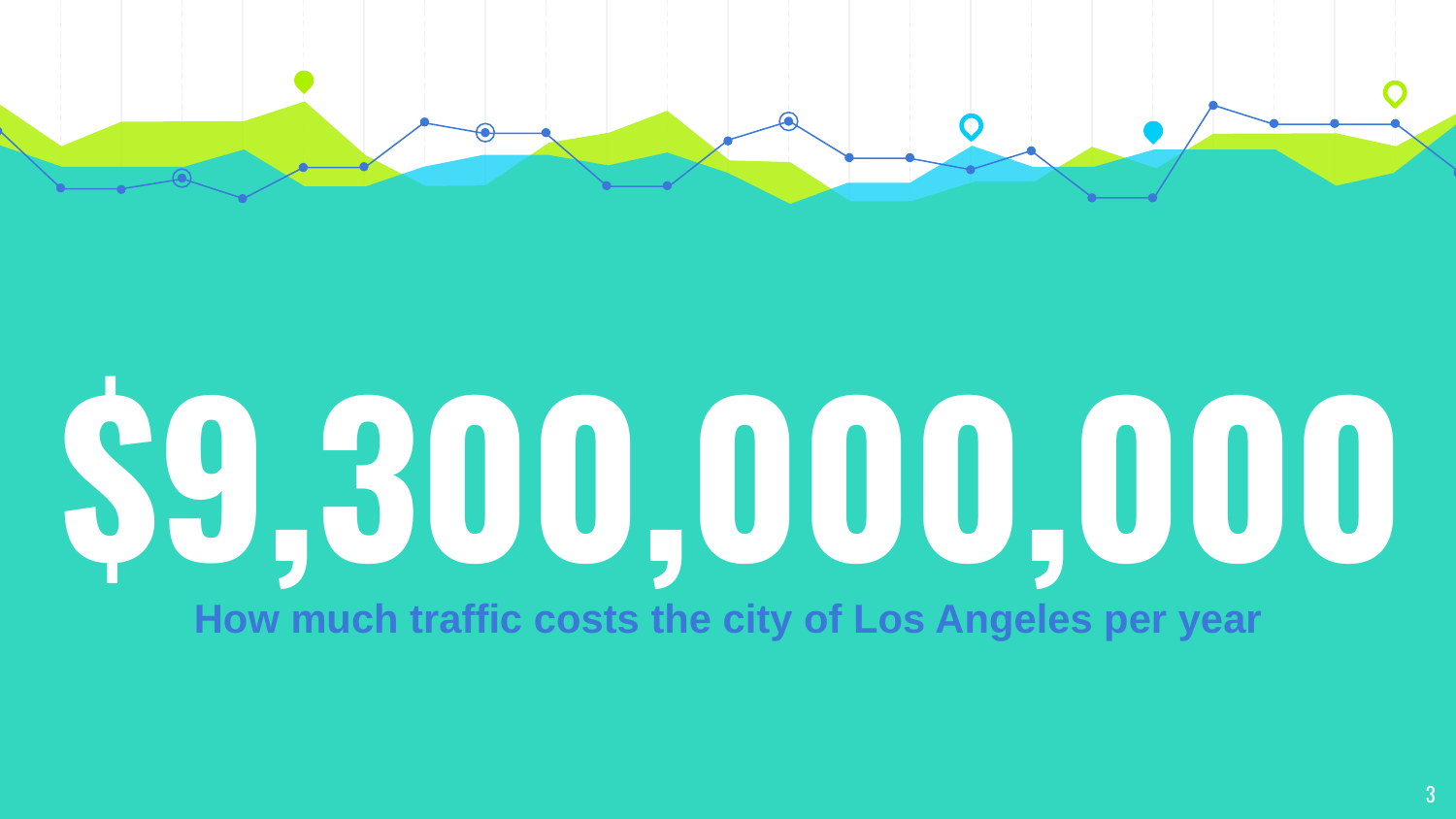

$9,300,000,000
How much traffic costs the city of Los Angeles per year
3